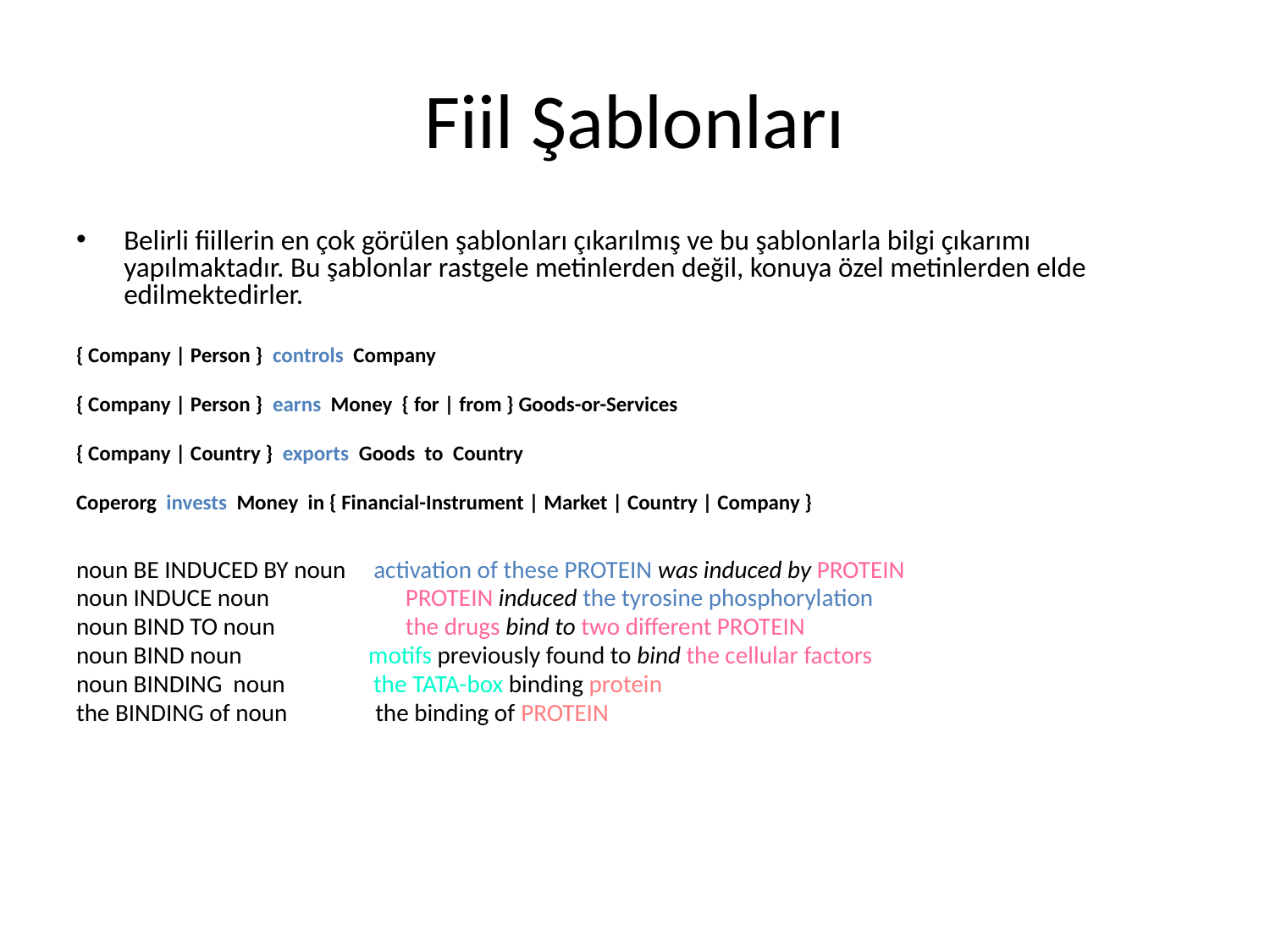

# Fiil Şablonları
Belirli fiillerin en çok görülen şablonları çıkarılmış ve bu şablonlarla bilgi çıkarımı yapılmaktadır. Bu şablonlar rastgele metinlerden değil, konuya özel metinlerden elde edilmektedirler.

{ Company | Person }  controls  Company

{ Company | Person }  earns  Money  { for | from } Goods-or-Services

{ Company | Country }  exports  Goods  to  Country

Coperorg  invests  Money  in { Financial-Instrument | Market | Country | Company }

noun BE INDUCED BY noun     activation of these PROTEIN was induced by PROTEIN
noun INDUCE noun	     PROTEIN induced the tyrosine phosphorylation
noun BIND TO noun	     the drugs bind to two different PROTEIN
noun BIND noun                       motifs previously found to bind the cellular factors
noun BINDING  noun                the TATA-box binding protein
the BINDING of noun                the binding of PROTEIN